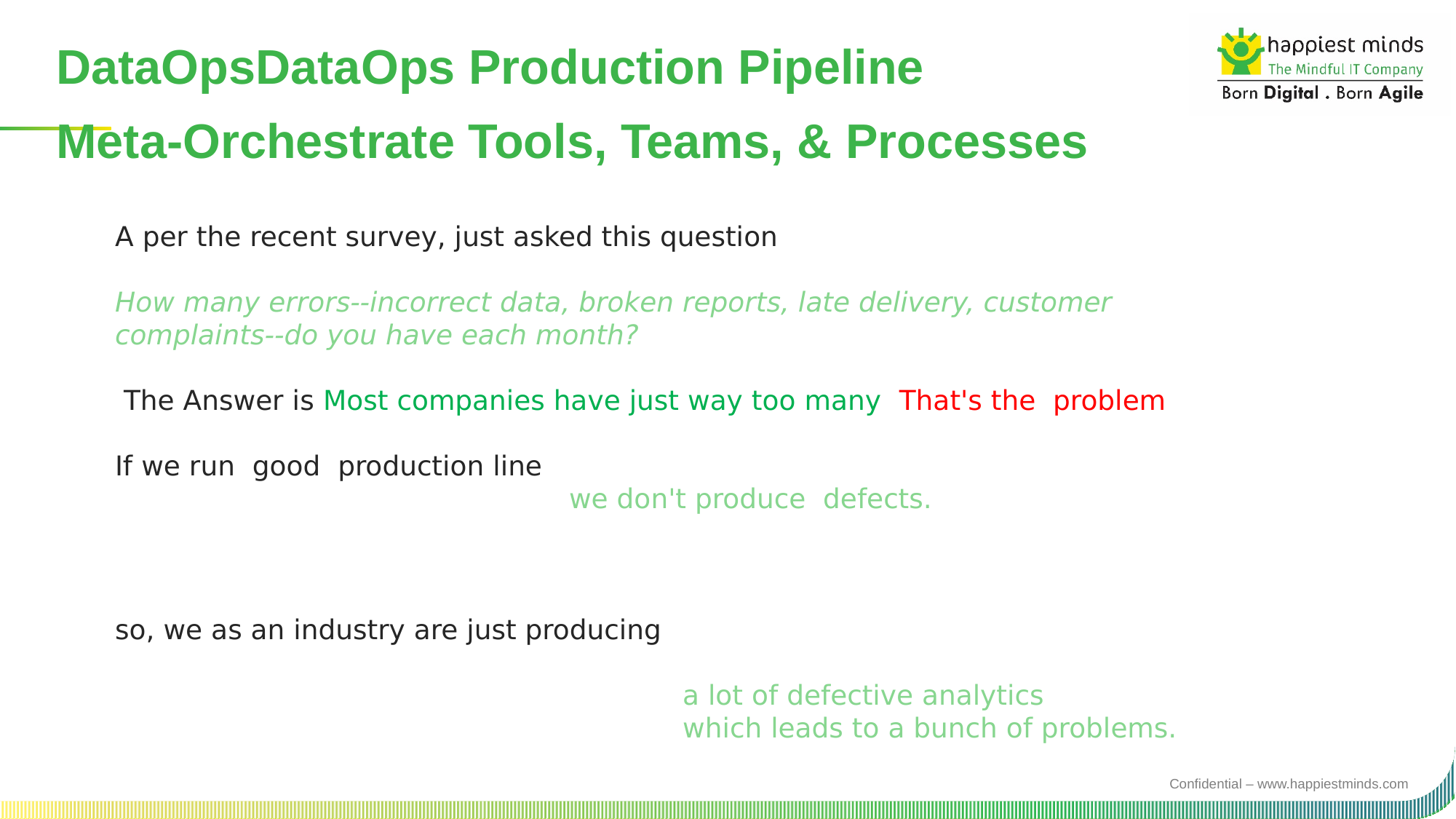

DataOpsDataOps Production Pipeline
Meta-Orchestrate Tools, Teams, & Processes

A per the recent survey, just asked this question

How many errors--incorrect data, broken reports, late delivery, customer complaints--do you have each month?

 The Answer is Most companies have just way too many  That's the  problem

If we run  good  production line
                                                    we don't produce  defects.

so, we as an industry are just producing

                                                                 a lot of defective analytics
                                                                 which leads to a bunch of problems.